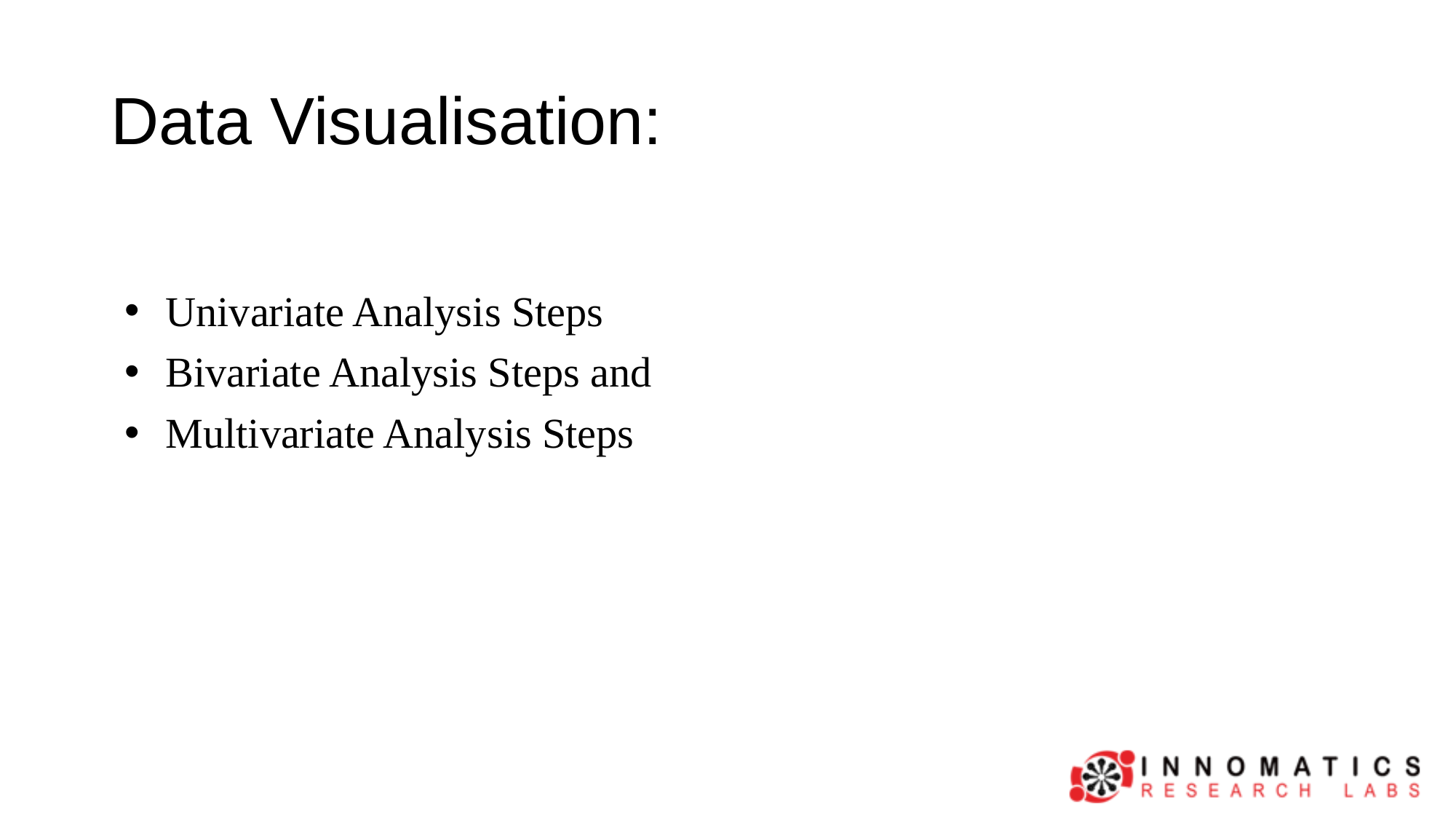

# Data Visualisation:

Univariate Analysis Steps
Bivariate Analysis Steps and
Multivariate Analysis Steps